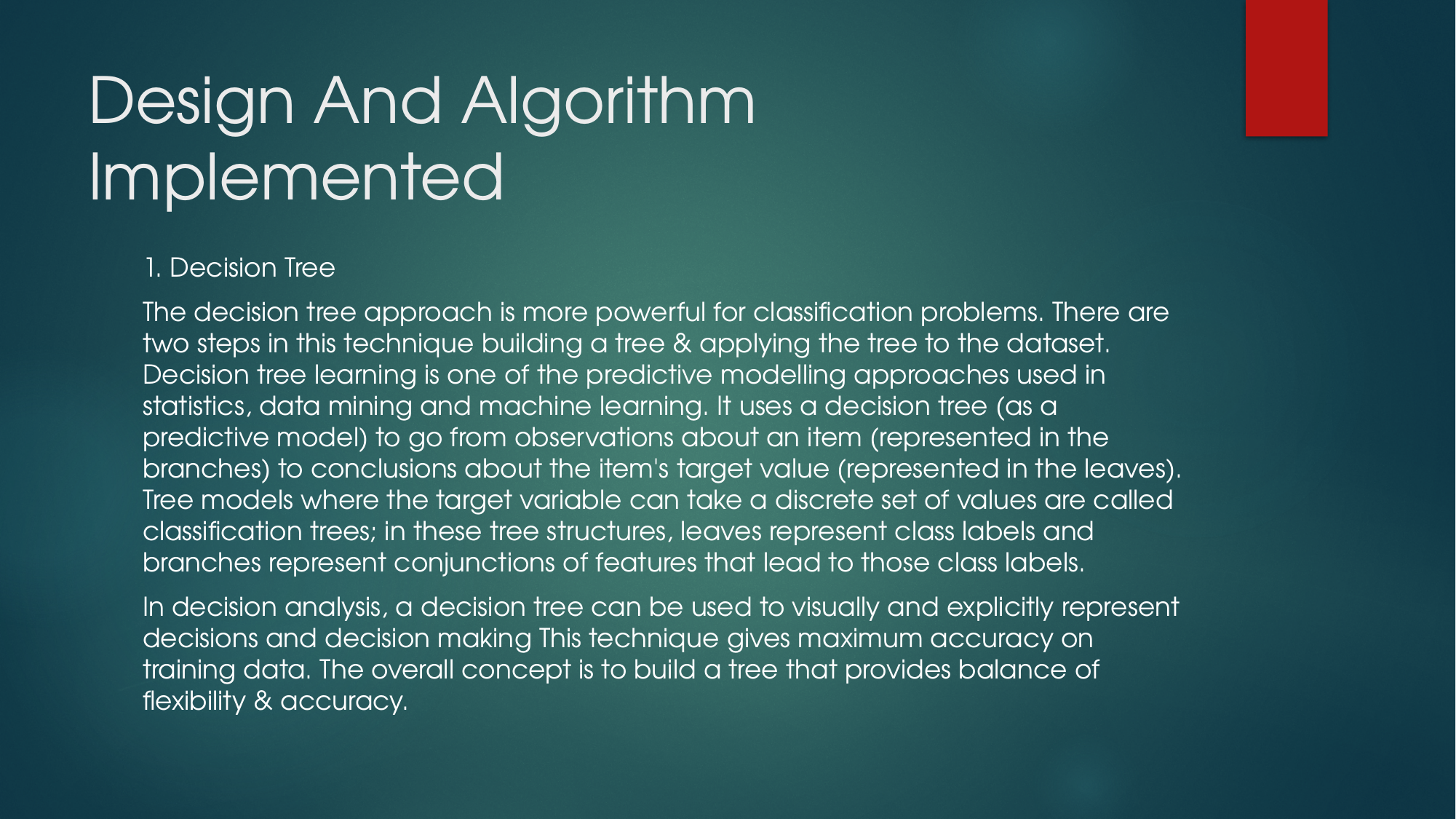

# Design And Algorithm Implemented
1. Decision Tree
The decision tree approach is more powerful for classification problems. There are two steps in this technique building a tree & applying the tree to the dataset. Decision tree learning is one of the predictive modelling approaches used in statistics, data mining and machine learning. It uses a decision tree (as a predictive model) to go from observations about an item (represented in the branches) to conclusions about the item's target value (represented in the leaves). Tree models where the target variable can take a discrete set of values are called classification trees; in these tree structures, leaves represent class labels and branches represent conjunctions of features that lead to those class labels.
In decision analysis, a decision tree can be used to visually and explicitly represent decisions and decision making This technique gives maximum accuracy on training data. The overall concept is to build a tree that provides balance of flexibility & accuracy.